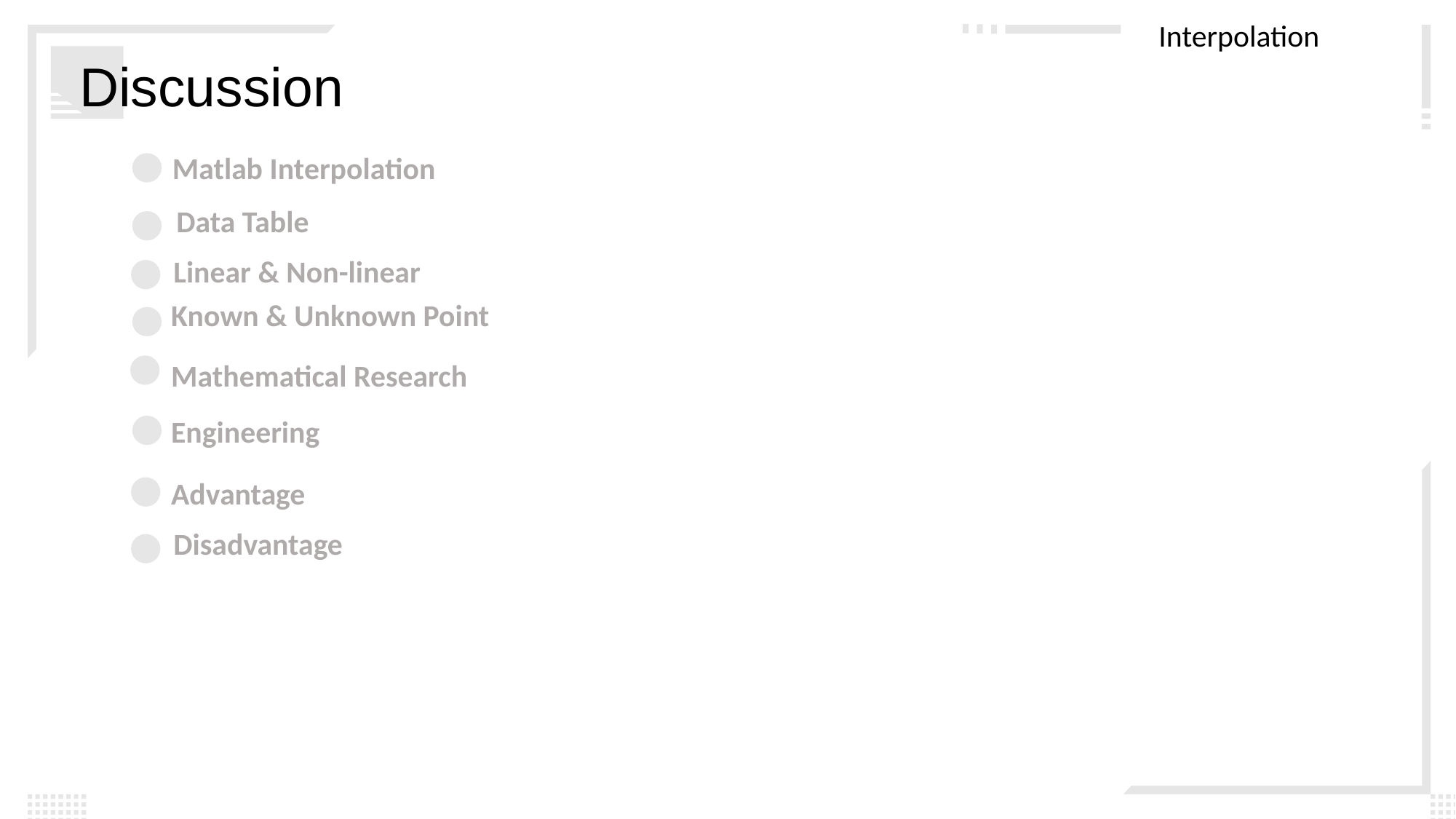

Interpolation

Discussion
Matlab Interpolation

Data Table

Linear & Non-linear

Known & Unknown Point

Mathematical Research

Engineering

Advantage

Disadvantage